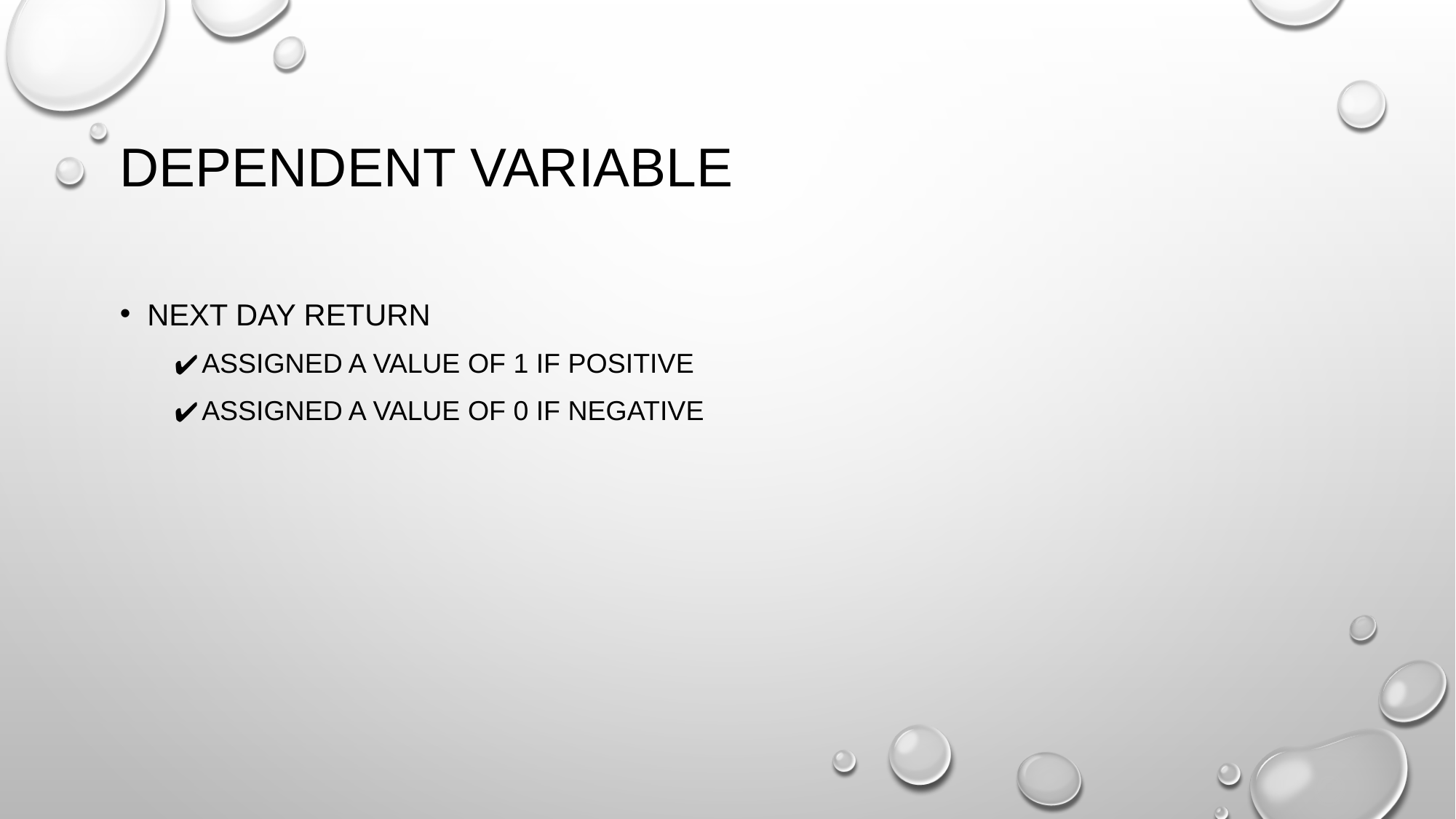

# DEPENDENT VARIABLE
NEXT DAY RETURN
ASSIGNED A VALUE OF 1 IF POSITIVE
ASSIGNED A VALUE OF 0 IF NEGATIVE